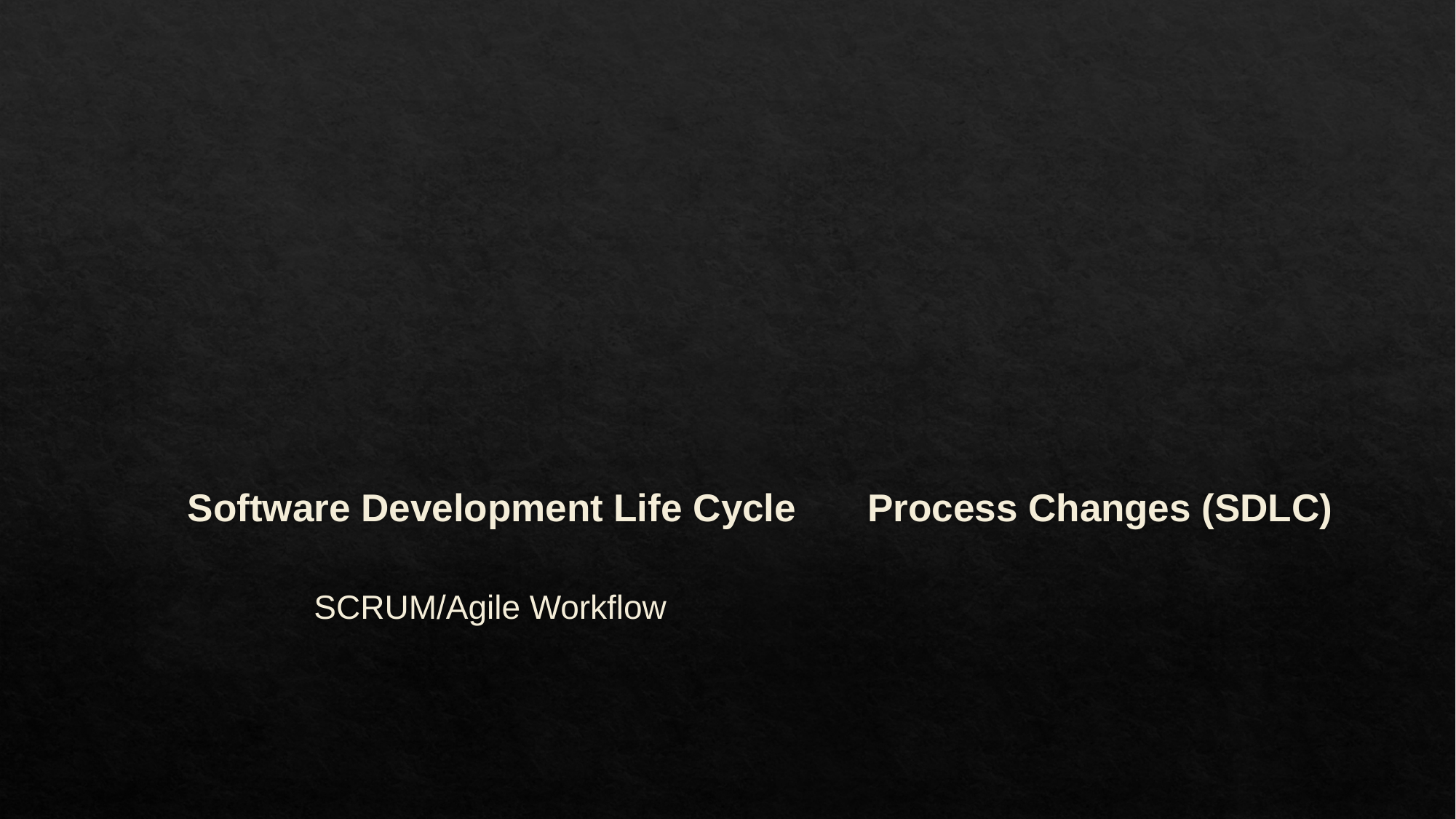

Software Development Life Cycle    													Process Changes (SDLC)
										            SCRUM/Agile Workflow